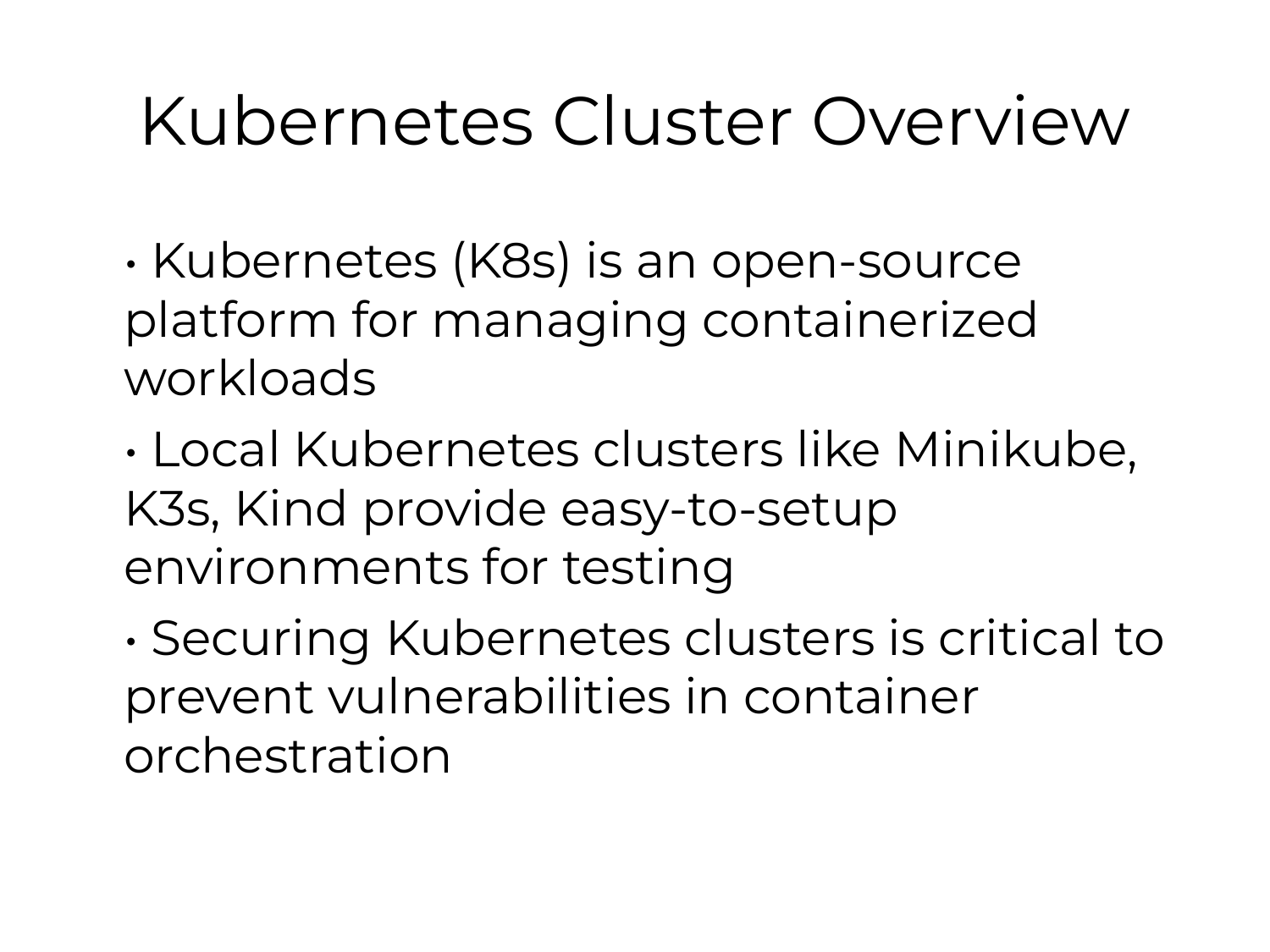

# Kubernetes Cluster Overview
• Kubernetes (K8s) is an open-source platform for managing containerized workloads
• Local Kubernetes clusters like Minikube, K3s, Kind provide easy-to-setup environments for testing
• Securing Kubernetes clusters is critical to prevent vulnerabilities in container orchestration